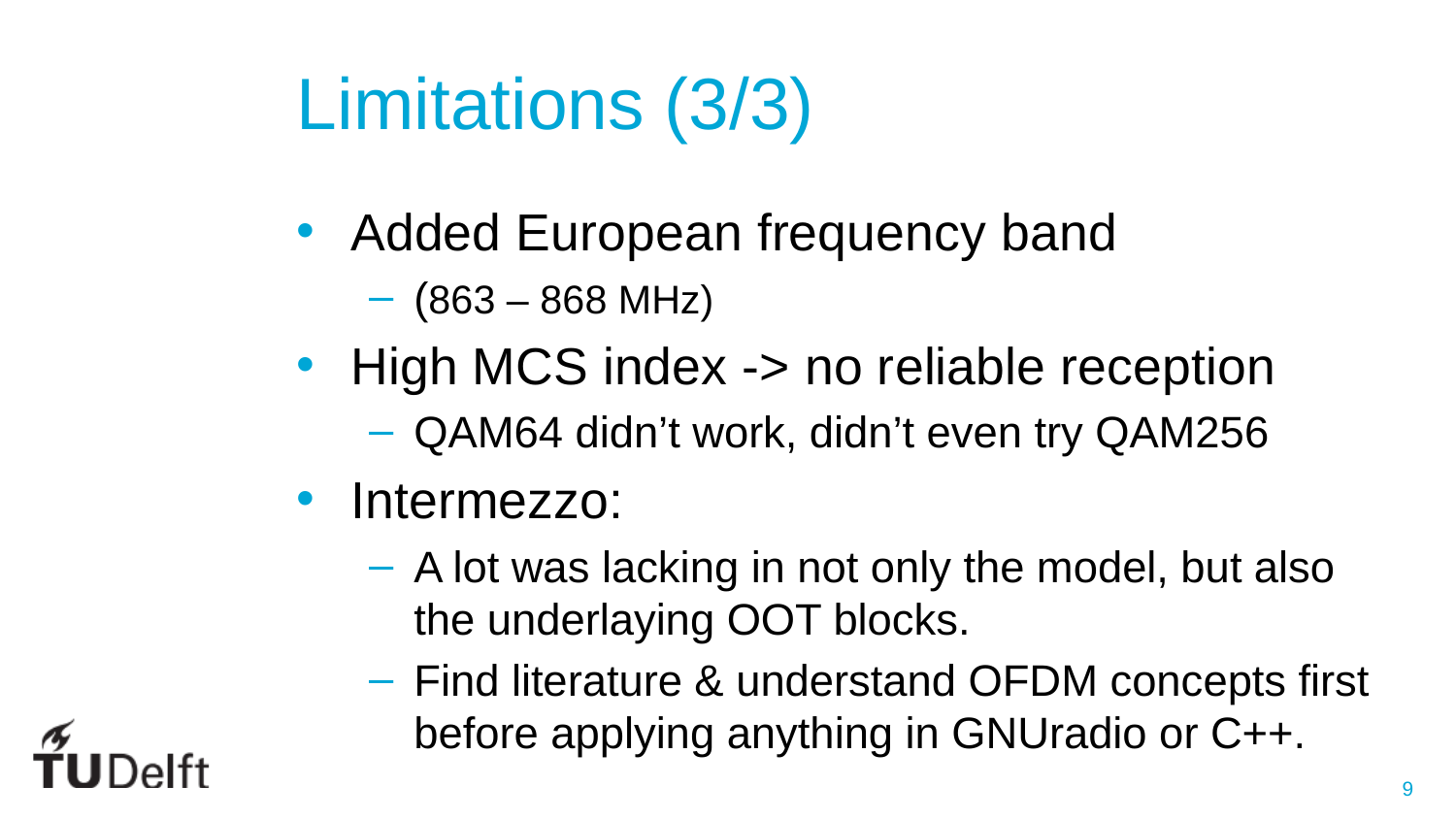

# Limitations (3/3)
Added European frequency band
(863 – 868 MHz)
High MCS index -> no reliable reception
QAM64 didn’t work, didn’t even try QAM256
Intermezzo:
A lot was lacking in not only the model, but also the underlaying OOT blocks.
Find literature & understand OFDM concepts first before applying anything in GNUradio or C++.